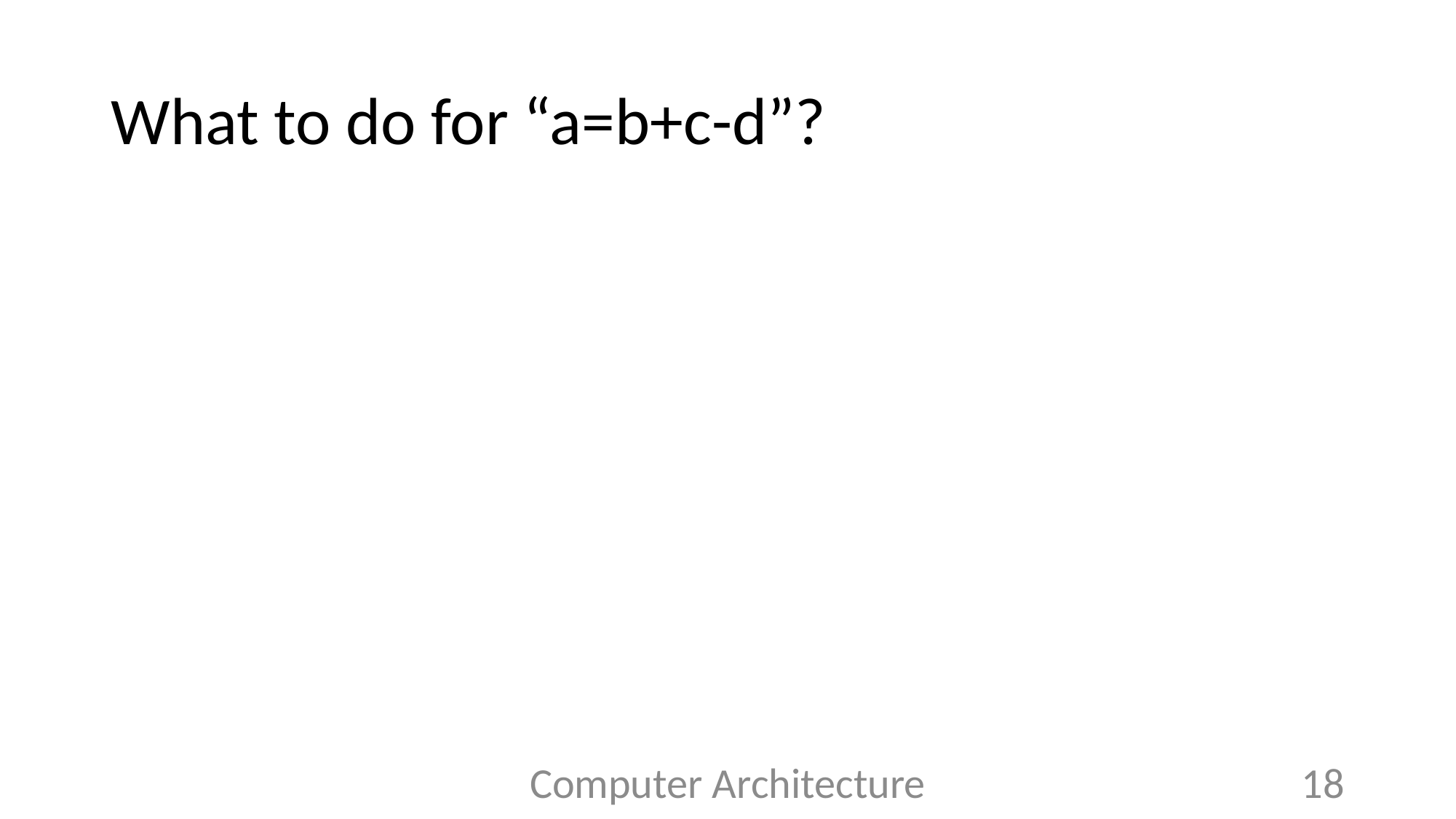

# What to do for “a=b+c-d”?

Computer Architecture
18